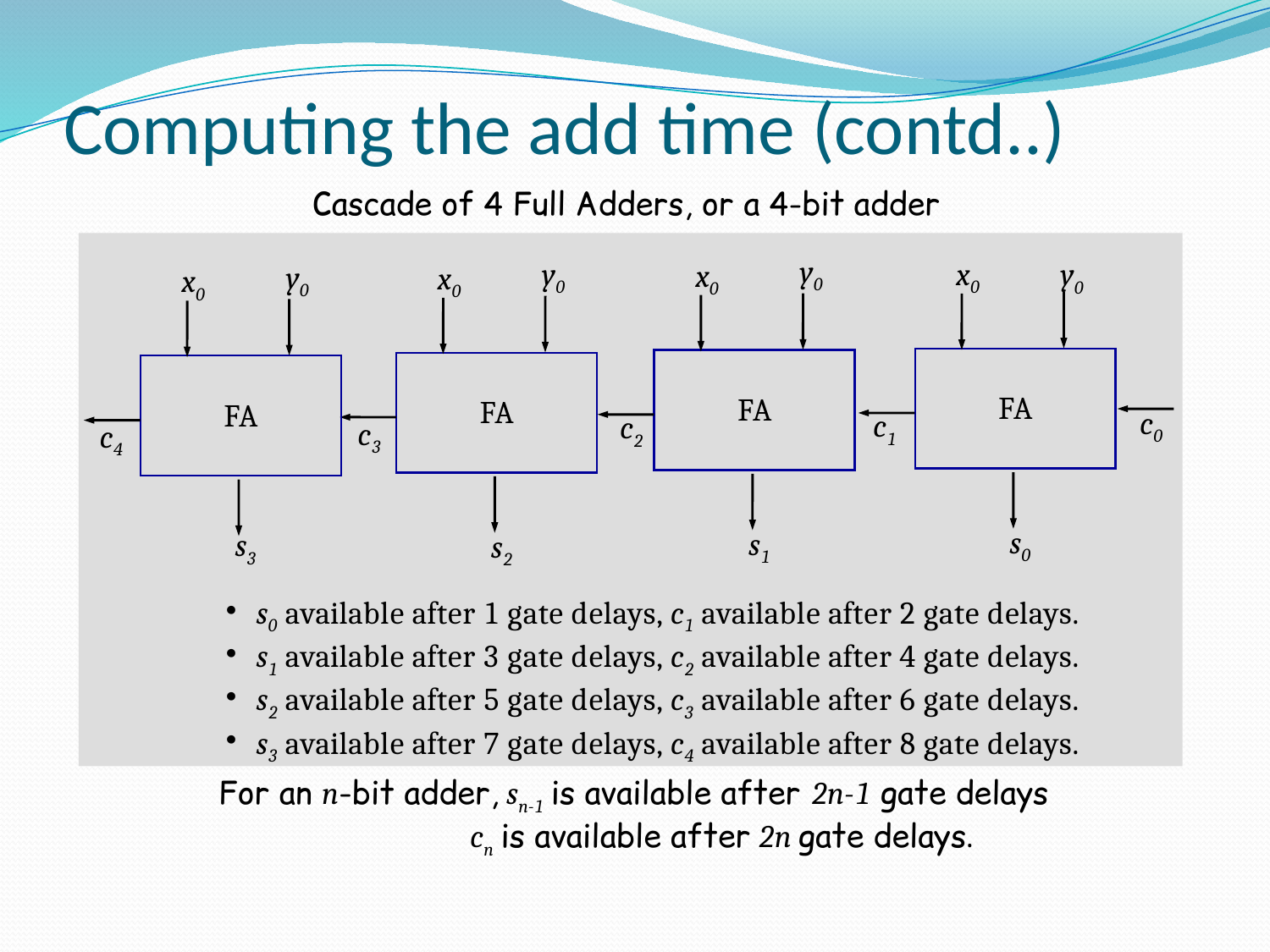

# Computing the add time (contd..)
Cascade of 4 Full Adders, or a 4-bit adder

y0
x0
y0
x0

FA

s2
y0
x0
y0
x0

FA
FA

FA

c0
c1
c2
c3
c4

s0
s1
s3

s0 available after 1 gate delays, c1 available after 2 gate delays.
s1 available after 3 gate delays, c2 available after 4 gate delays.
s2 available after 5 gate delays, c3 available after 6 gate delays.
s3 available after 7 gate delays, c4 available after 8 gate delays.
For an n-bit adder, sn-1 is available after 2n-1 gate delays
                                    cn is available after 2n gate delays.